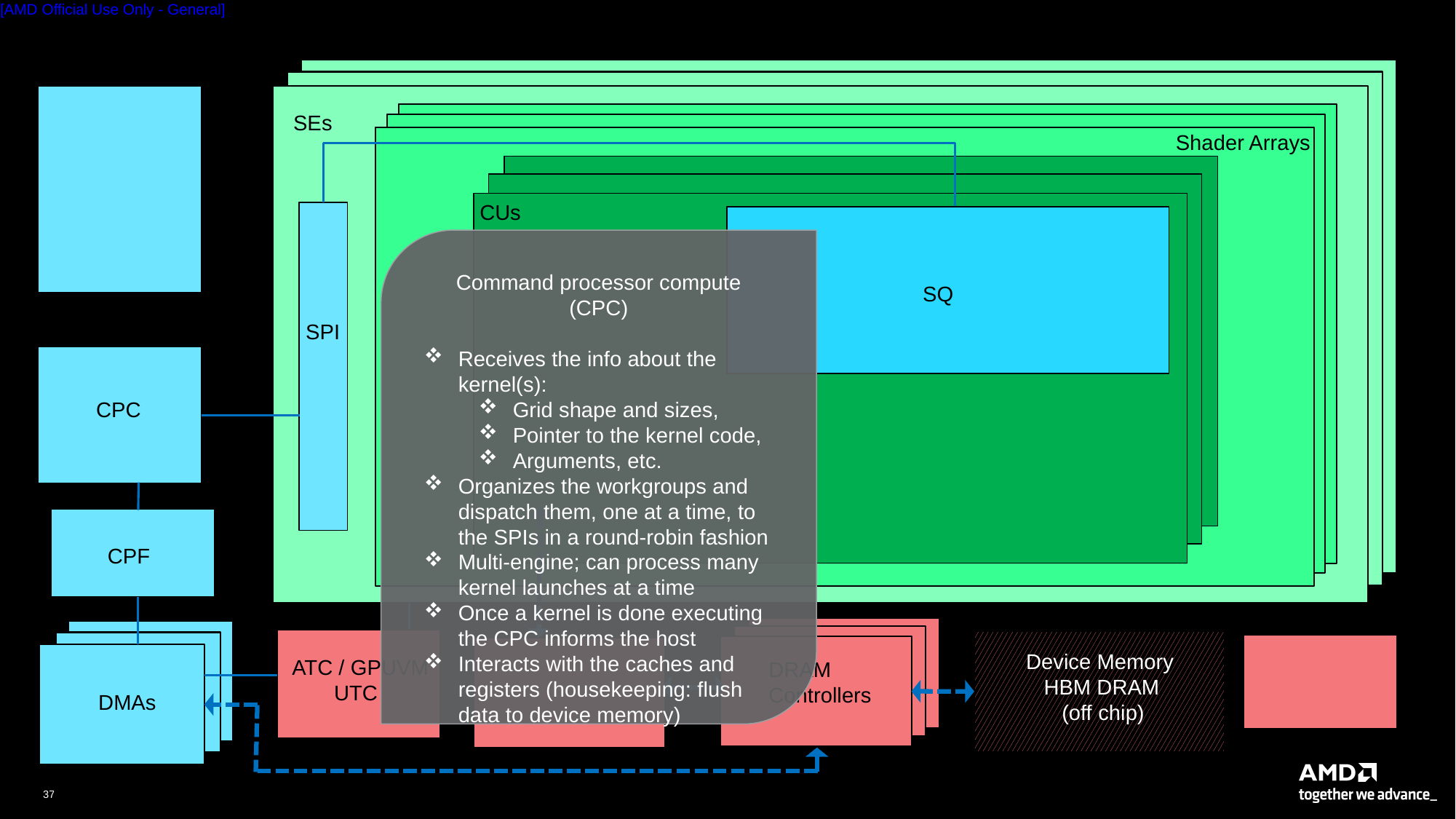

SEs
Shader Arrays

CUs

Command processor compute (CPC)

Receives the info about the kernel(s):
Grid shape and sizes,
Pointer to the kernel code,
Arguments, etc.
Organizes the workgroups and dispatch them, one at a time, to the SPIs in a round-robin fashion
Multi-engine; can process many kernel launches at a time
Once a kernel is done executing the CPC informs the host
Interacts with the caches and registers (housekeeping: flush data to device memory)

SQ
SPI

CPC

CP
CPF

Device Memory
   HBM DRAM
      (off chip)
ATC / GPUVM
       UTC
DRAM
Controllers
SRAM memory buffers hierarchy
          (on chip)
TCCs
DMAs